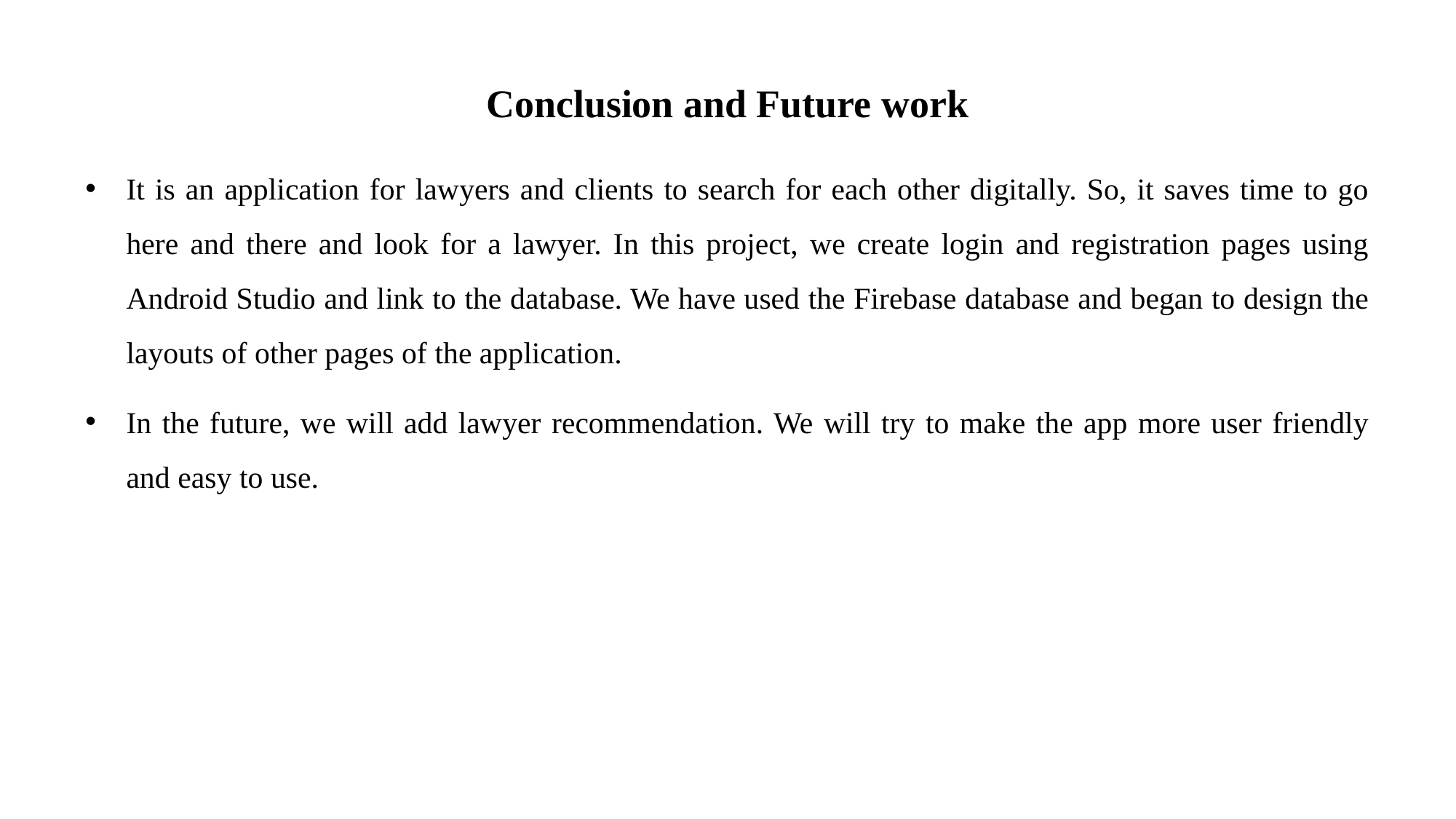

Conclusion and Future work
It is an application for lawyers and clients to search for each other digitally. So, it saves time to go here and there and look for a lawyer. In this project, we create login and registration pages using Android Studio and link to the database. We have used the Firebase database and began to design the layouts of other pages of the application.
In the future, we will add lawyer recommendation. We will try to make the app more user friendly and easy to use.